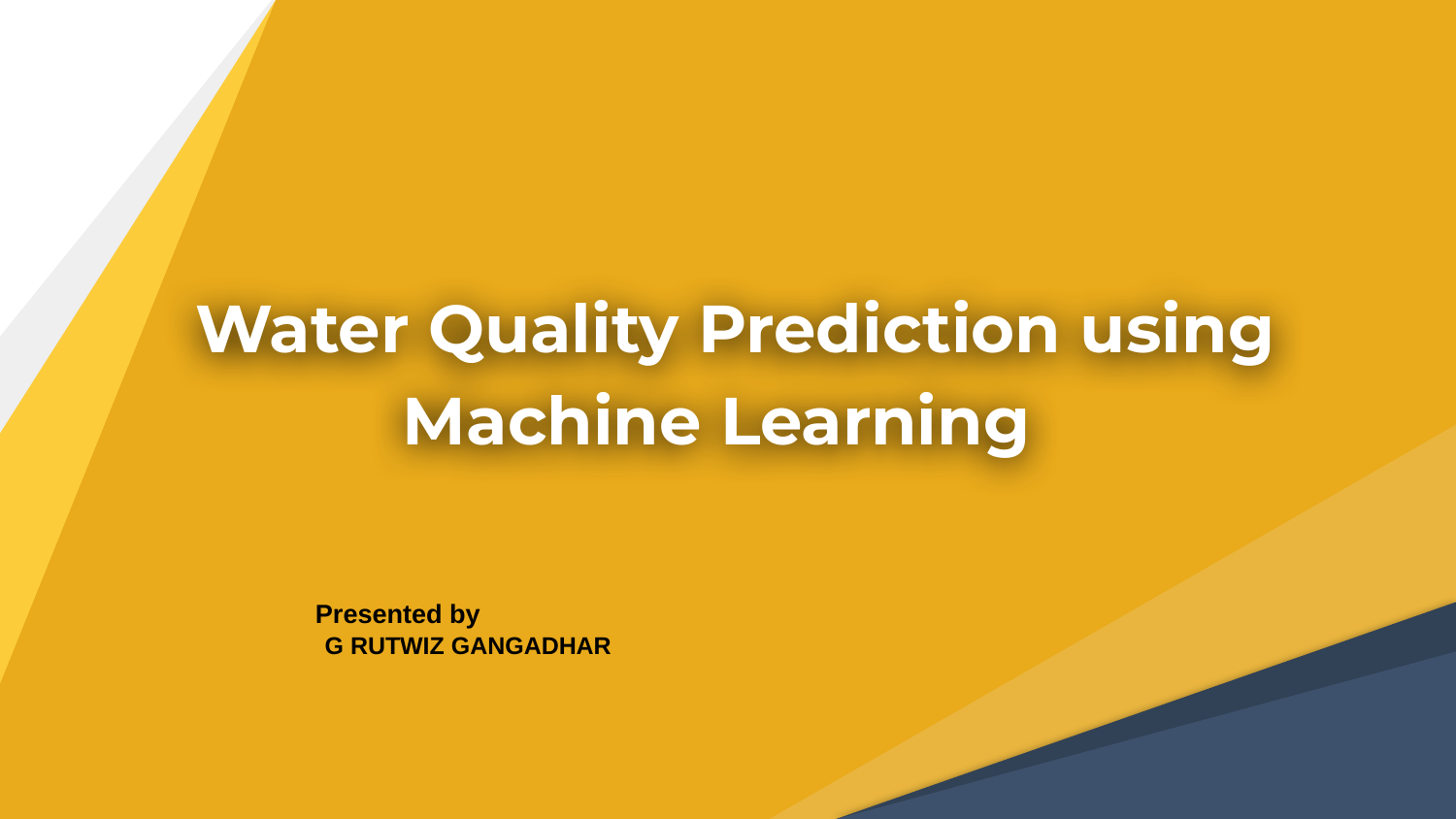

# Water Quality Prediction using Machine Learning
Presented by

G RUTWIZ GANGADHAR